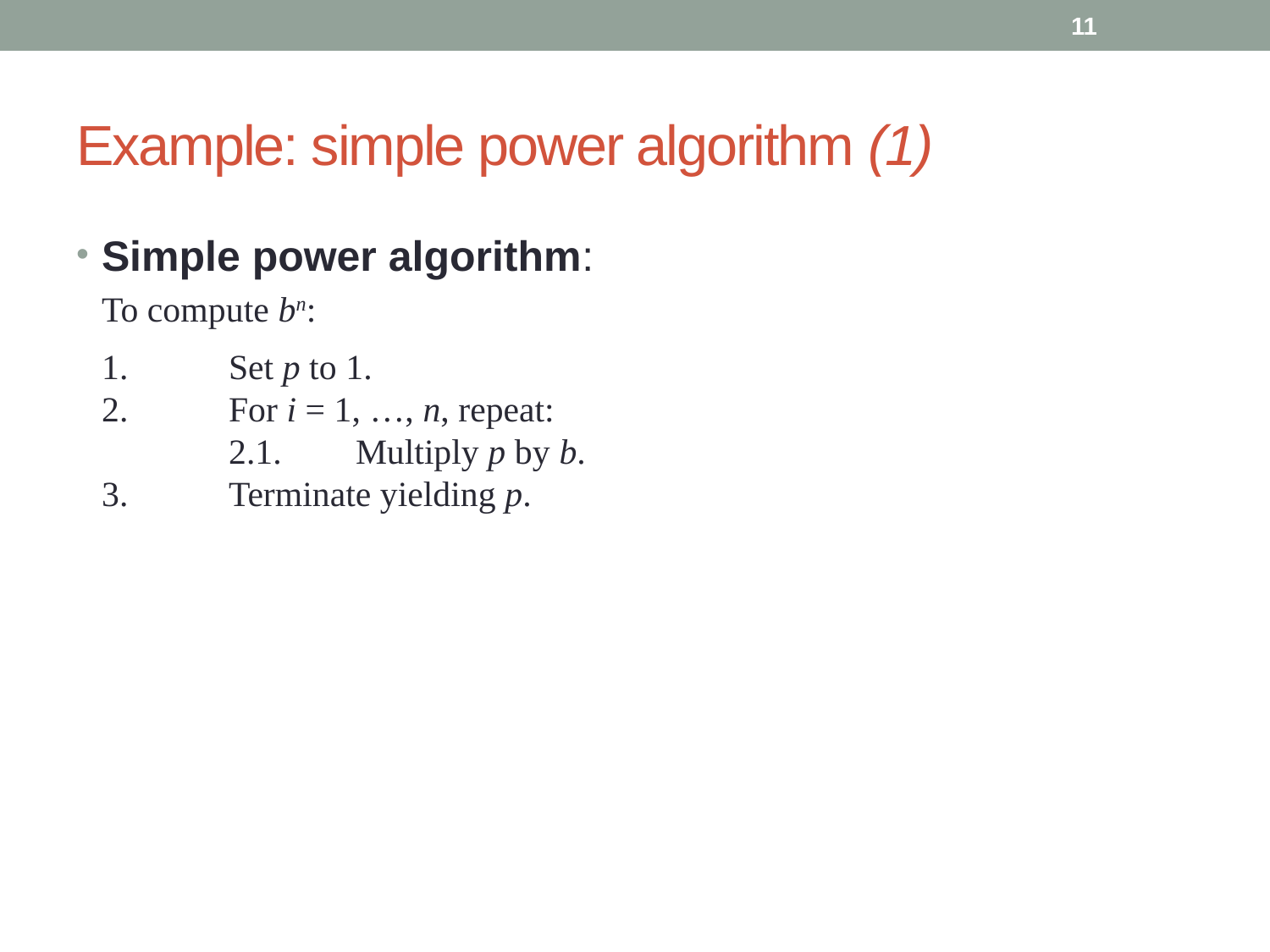

11
# Example: simple power algorithm (1)
Simple power algorithm:
	To compute bn:
	1.	Set p to 1.
2.	For i = 1, …, n, repeat:
	2.1.	Multiply p by b.
3.	Terminate yielding p.